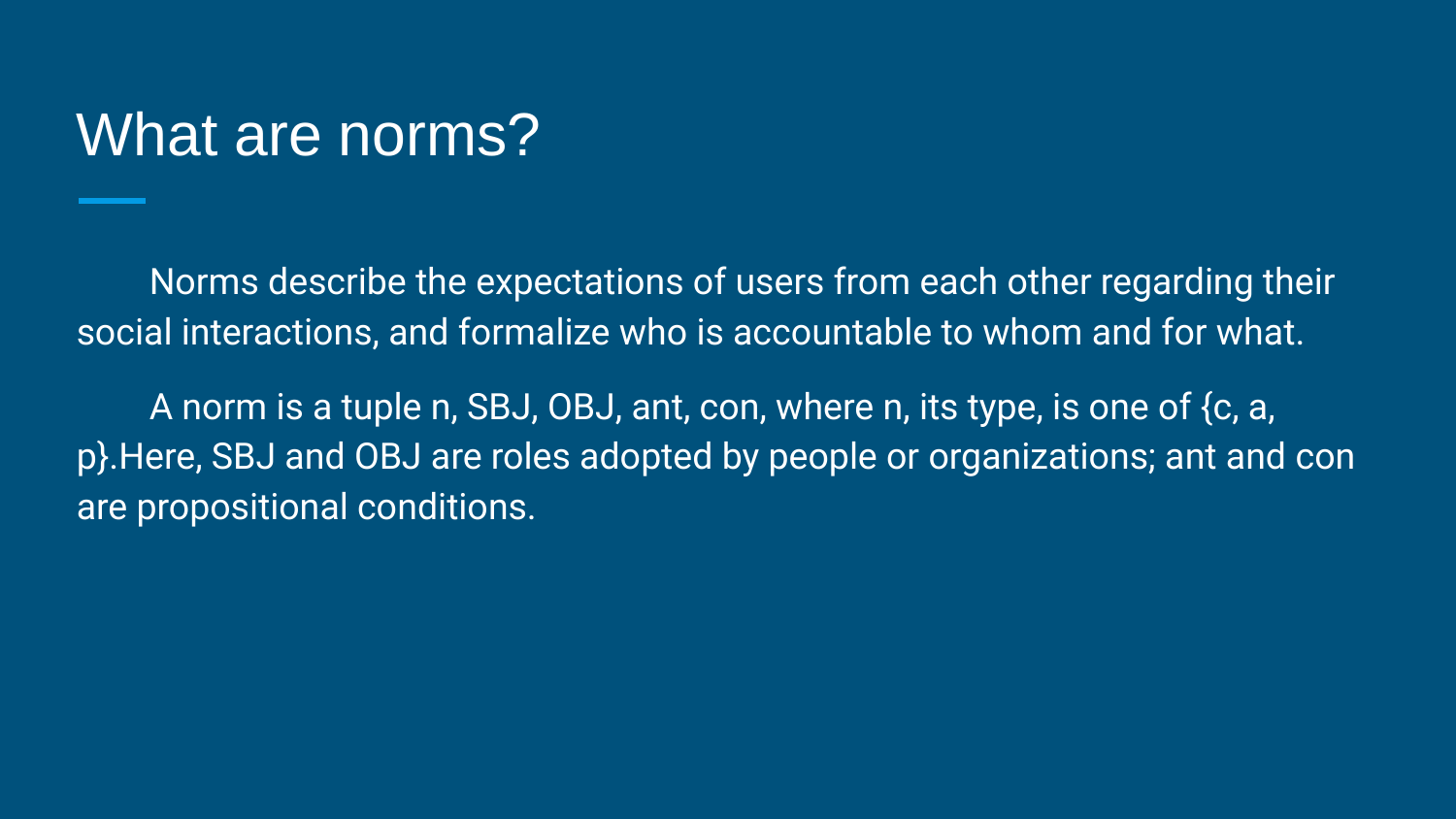

# What are norms?
Norms describe the expectations of users from each other regarding their social interactions, and formalize who is accountable to whom and for what.
A norm is a tuple n, SBJ, OBJ, ant, con, where n, its type, is one of {c, a, p}.Here, SBJ and OBJ are roles adopted by people or organizations; ant and con are propositional conditions.